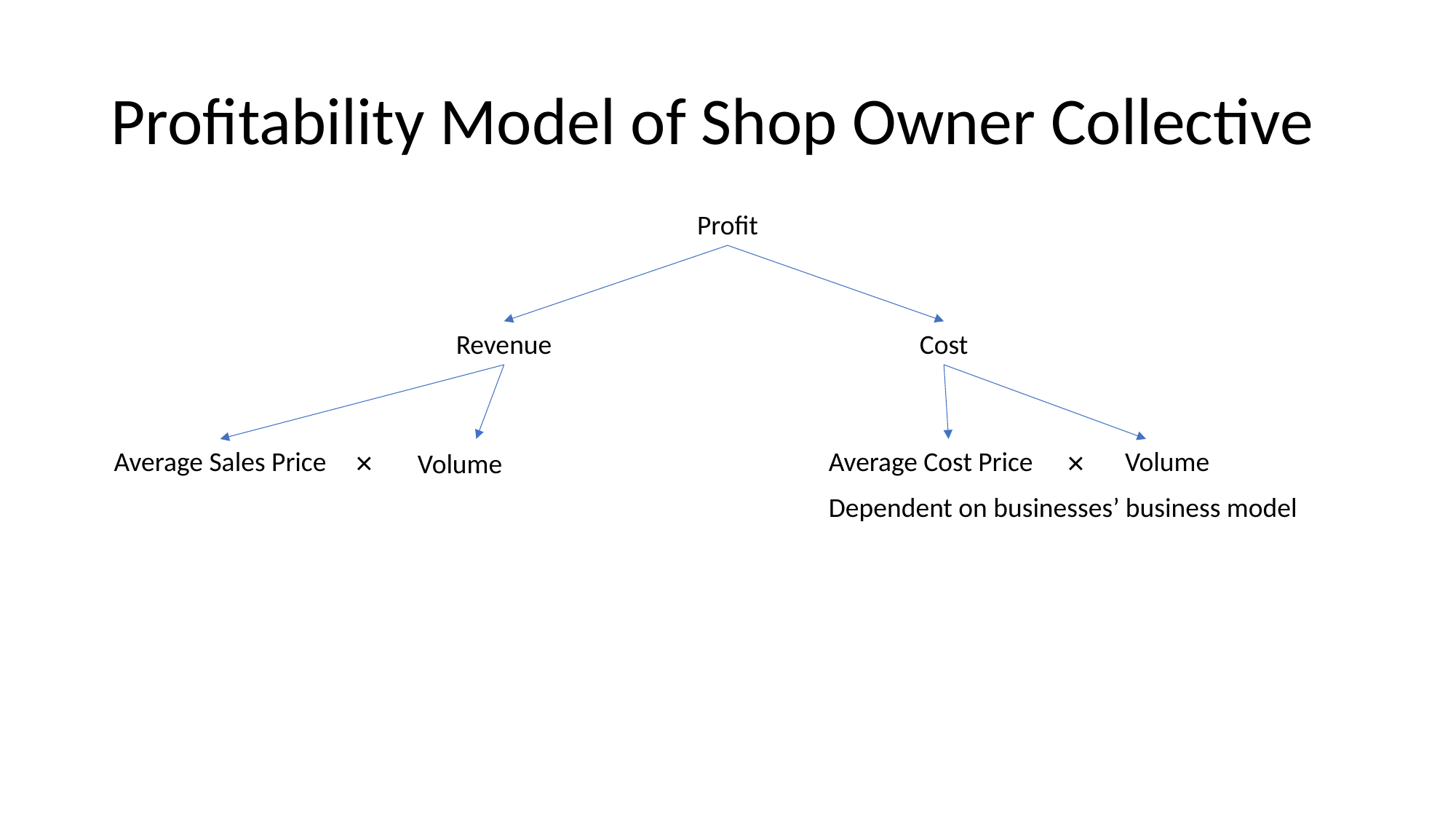

# Profitability Model of Shop Owner Collective
Profit
Revenue
Cost
Average Sales Price
×
Average Cost Price
×
Volume
Volume
Dependent on businesses’ business model